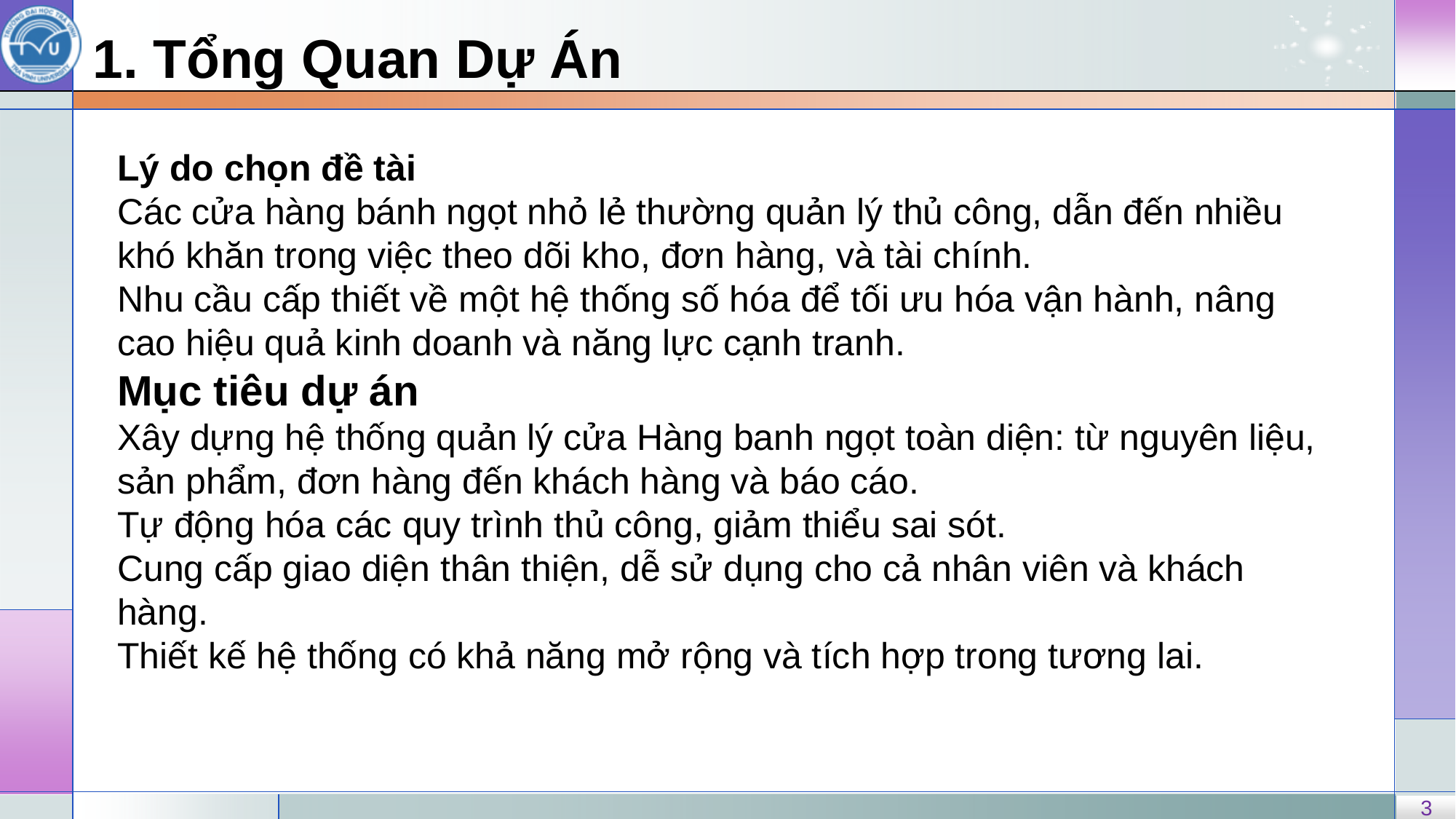

1. Tổng Quan Dự Án
Lý do chọn đề tài
Các cửa hàng bánh ngọt nhỏ lẻ thường quản lý thủ công, dẫn đến nhiều khó khăn trong việc theo dõi kho, đơn hàng, và tài chính.
Nhu cầu cấp thiết về một hệ thống số hóa để tối ưu hóa vận hành, nâng cao hiệu quả kinh doanh và năng lực cạnh tranh.
Mục tiêu dự án
Xây dựng hệ thống quản lý cửa Hàng banh ngọt toàn diện: từ nguyên liệu, sản phẩm, đơn hàng đến khách hàng và báo cáo.
Tự động hóa các quy trình thủ công, giảm thiểu sai sót.
Cung cấp giao diện thân thiện, dễ sử dụng cho cả nhân viên và khách hàng.
Thiết kế hệ thống có khả năng mở rộng và tích hợp trong tương lai.
3